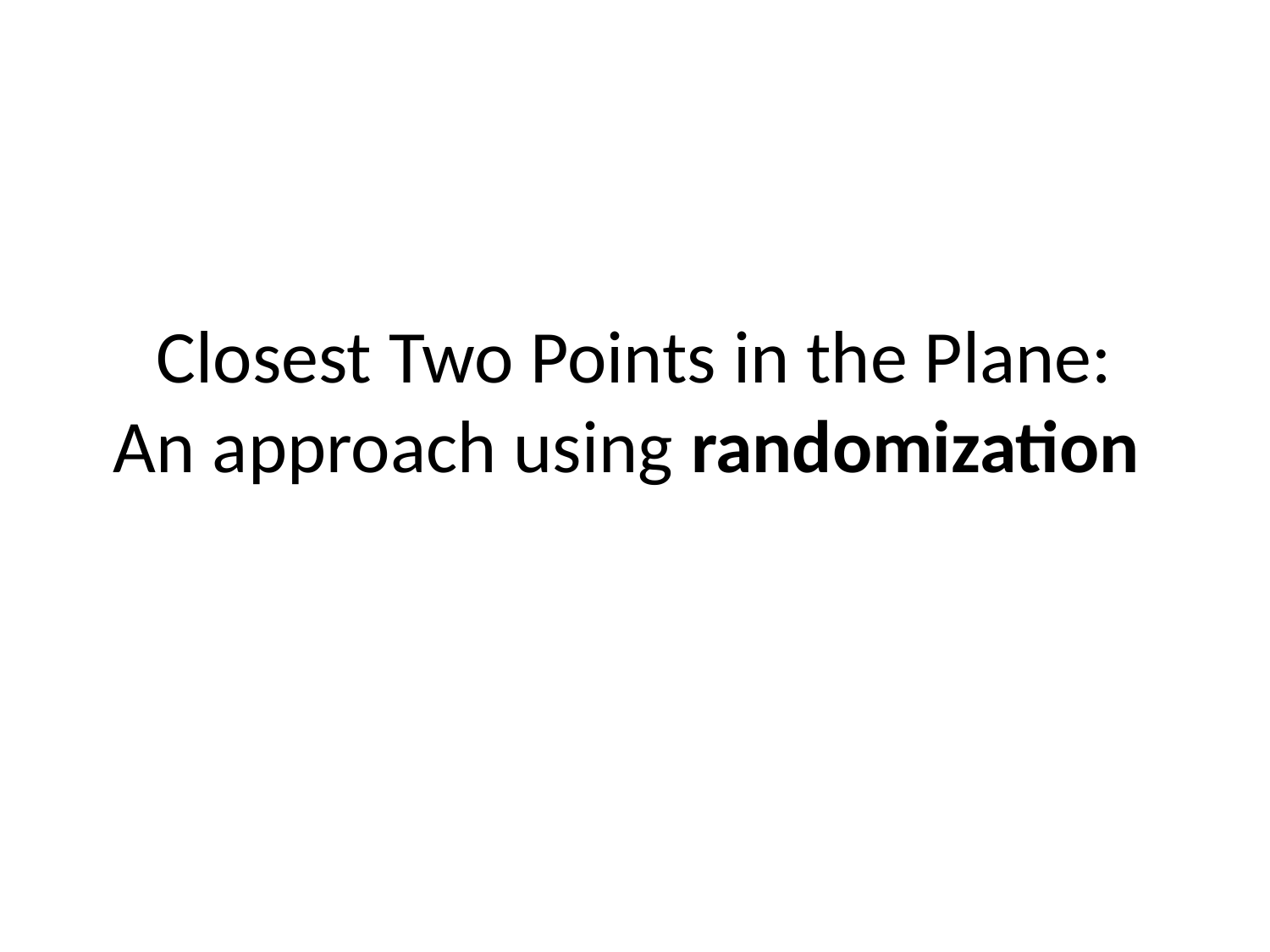

# Closest Two Points in the Plane: An approach using randomization